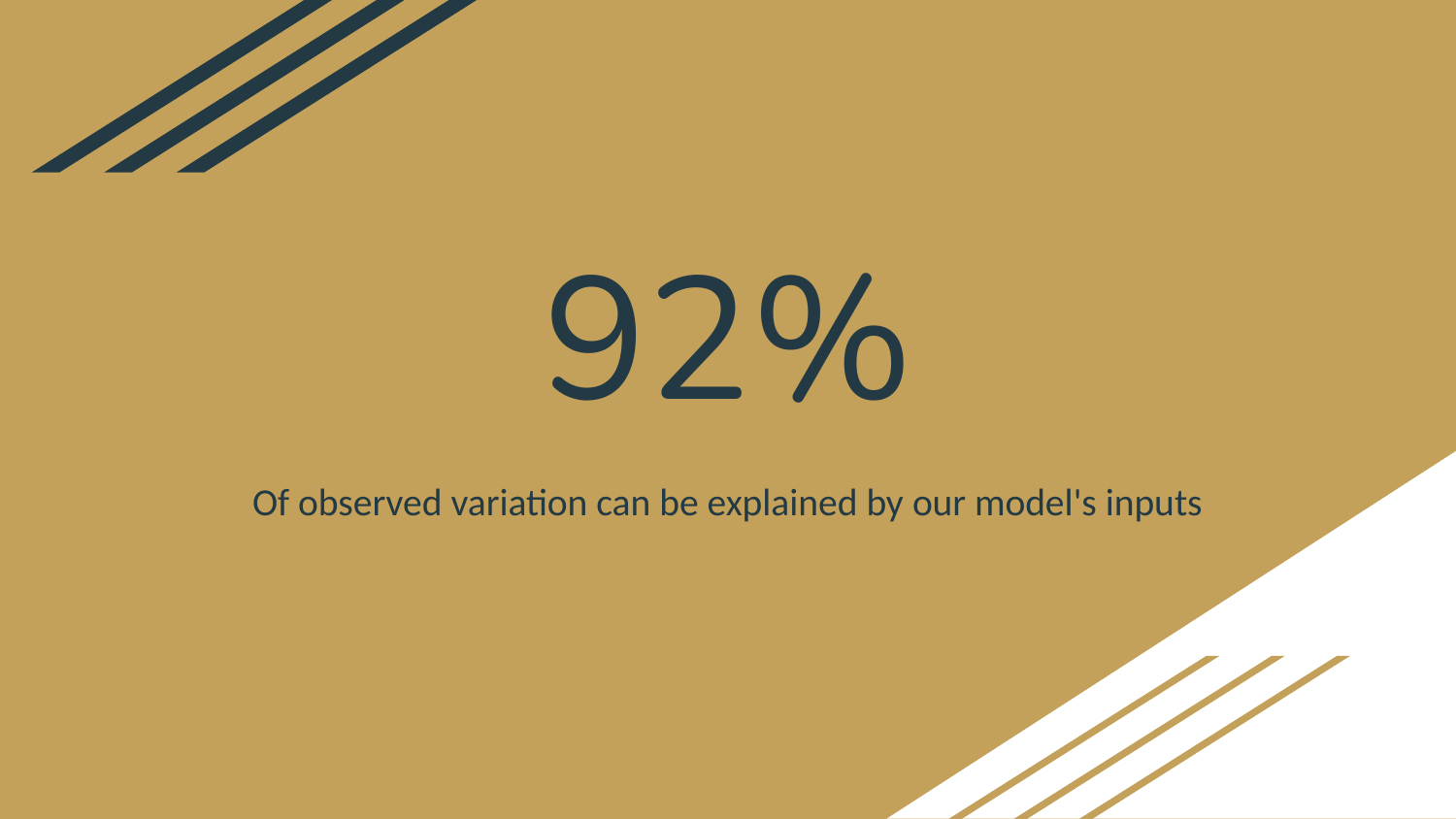

# 92%
Of observed variation can be explained by our model's inputs